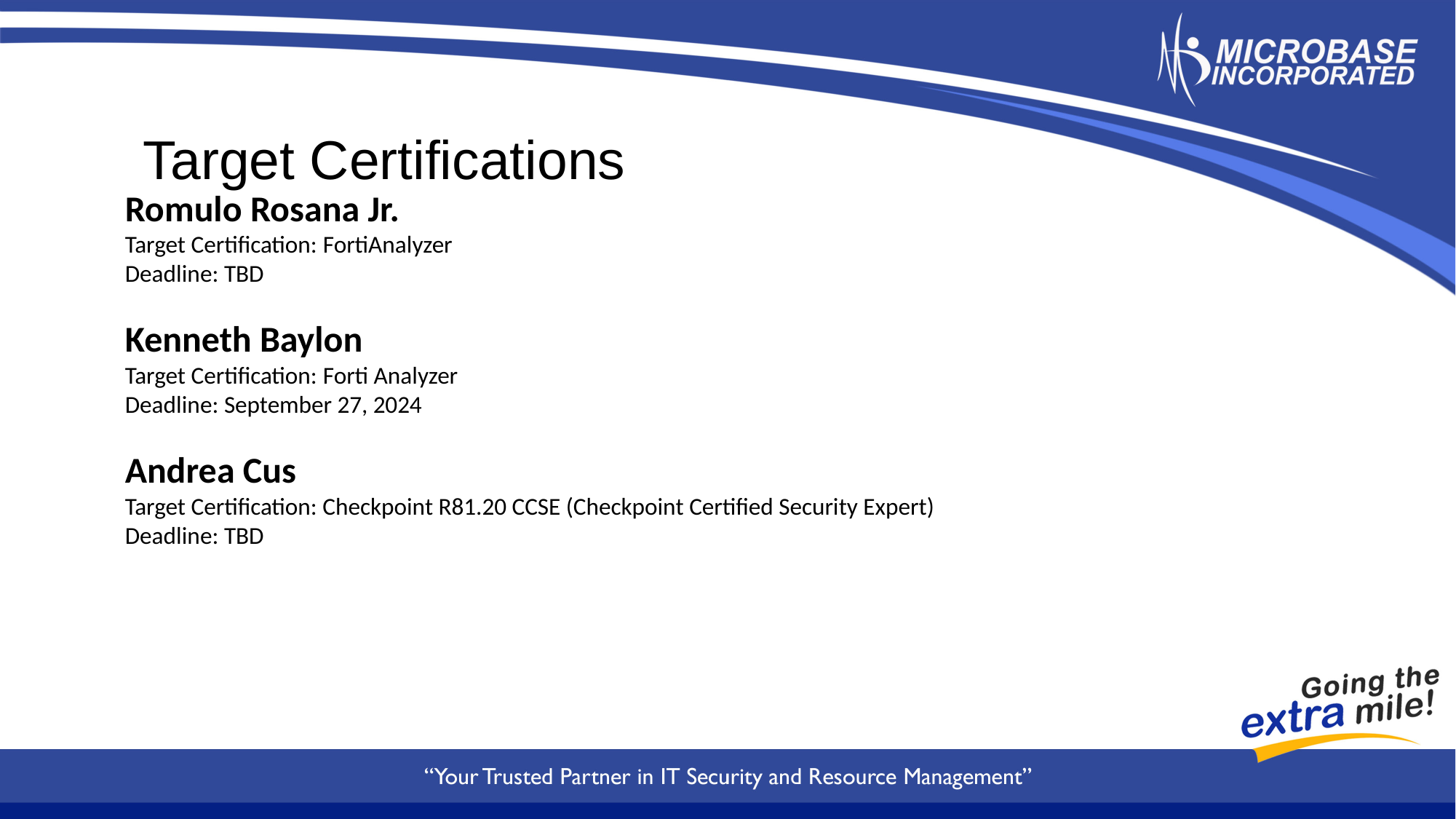

Target Certifications
Romulo Rosana Jr.
Target Certification: FortiAnalyzer
Deadline: TBD

Kenneth Baylon
Target Certification: Forti Analyzer
Deadline: September 27, 2024

Andrea Cus
Target Certification: Checkpoint R81.20 CCSE (Checkpoint Certified Security Expert)
Deadline: TBD